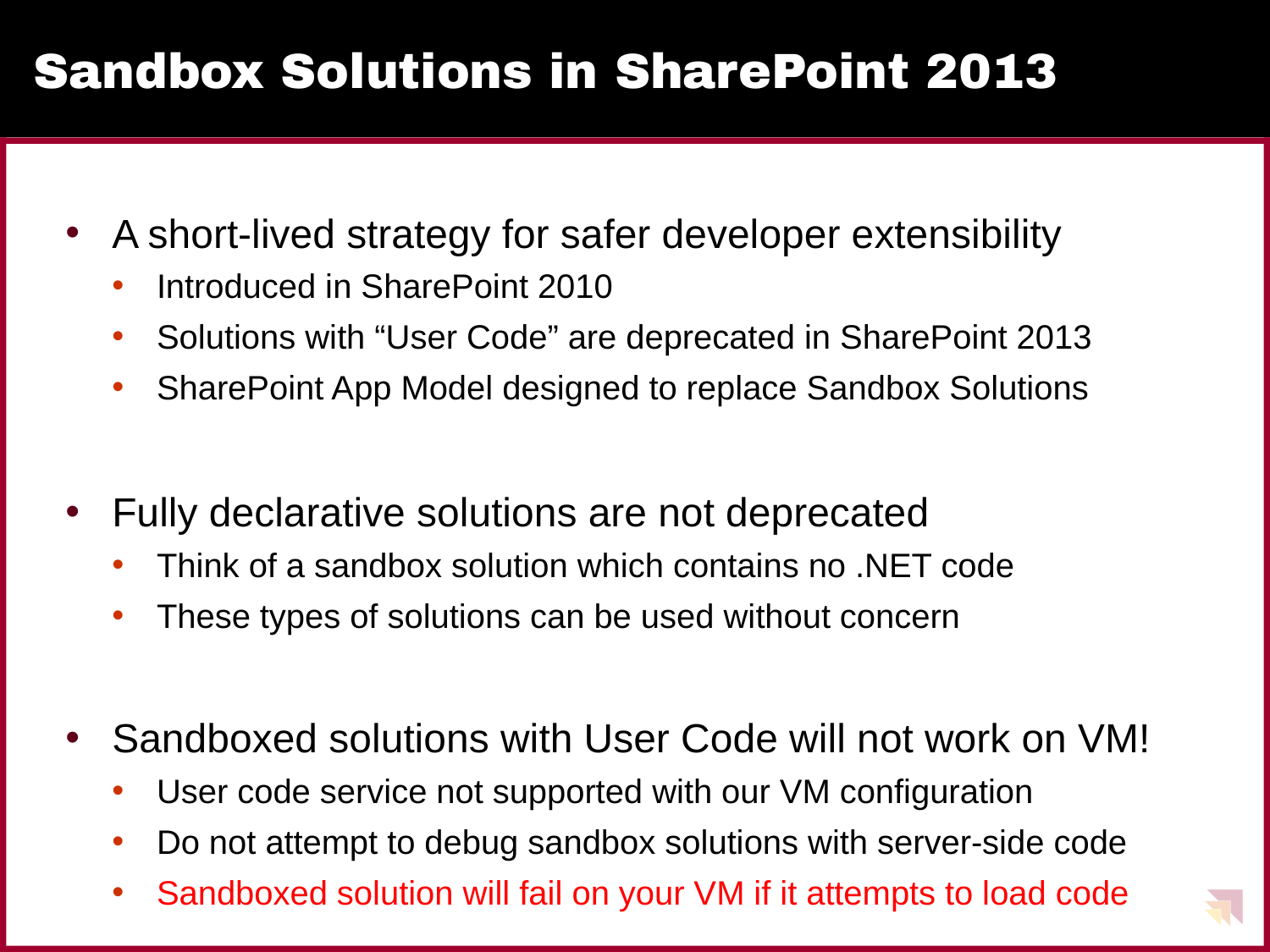

# Sandbox Solutions in SharePoint 2013
A short-lived strategy for safer developer extensibility
Introduced in SharePoint 2010
Solutions with “User Code” are deprecated in SharePoint 2013
SharePoint App Model designed to replace Sandbox Solutions

Fully declarative solutions are not deprecated
Think of a sandbox solution which contains no .NET code
These types of solutions can be used without concern

Sandboxed solutions with User Code will not work on VM!
User code service not supported with our VM configuration
Do not attempt to debug sandbox solutions with server-side code
Sandboxed solution will fail on your VM if it attempts to load code